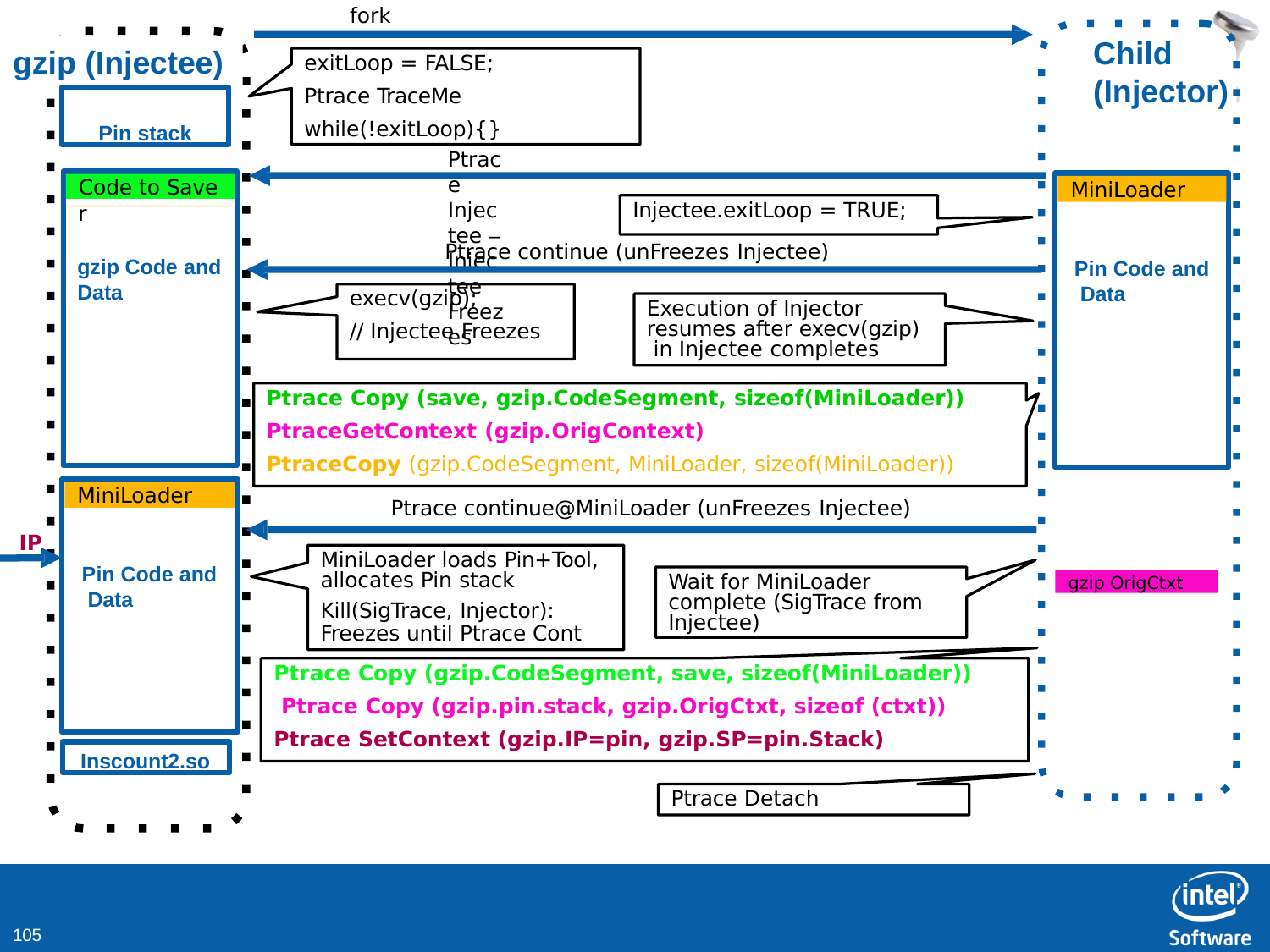

fork

# Child  (Injector)

exitLoop = FALSE;  Ptrace TraceMe  while(!exitLoop){}
Ptrace Injectee – Injectee Freezes
gzip (Injectee)

Pin (Injectee)

Pin stack

Code to Save
MiniLoader
MiniLoader
Injectee.exitLoop = TRUE;
Ptrace continue (unFreezes Injectee)

gzip Code and
Data
Pin Code and  Data

execv(gzip);
// Injectee Freezes

Execution of Injector  resumes after execv(gzip)  in Injectee completes

Ptrace Copy (save, gzip.CodeSegment, sizeof(MiniLoader))
PtraceGetContext (gzip.OrigContext)
PtraceCopy (gzip.CodeSegment, MiniLoader, sizeof(MiniLoader))
Ptrace continue@MiniLoader (unFreezes Injectee)

MiniLoader

IP
MiniLoader loads Pin+Tool,  allocates Pin stack
Kill(SigTrace, Injector):
Freezes until Ptrace Cont

Pin Code and  Data

Wait for MiniLoader  complete (SigTrace from  Injectee)
gzip OrigCtxt

Ptrace Copy (gzip.CodeSegment, save, sizeof(MiniLoader))  Ptrace Copy (gzip.pin.stack, gzip.OrigCtxt, sizeof (ctxt))  Ptrace SetContext (gzip.IP=pin, gzip.SP=pin.Stack)
Inscount2.so

Ptrace Detach
105